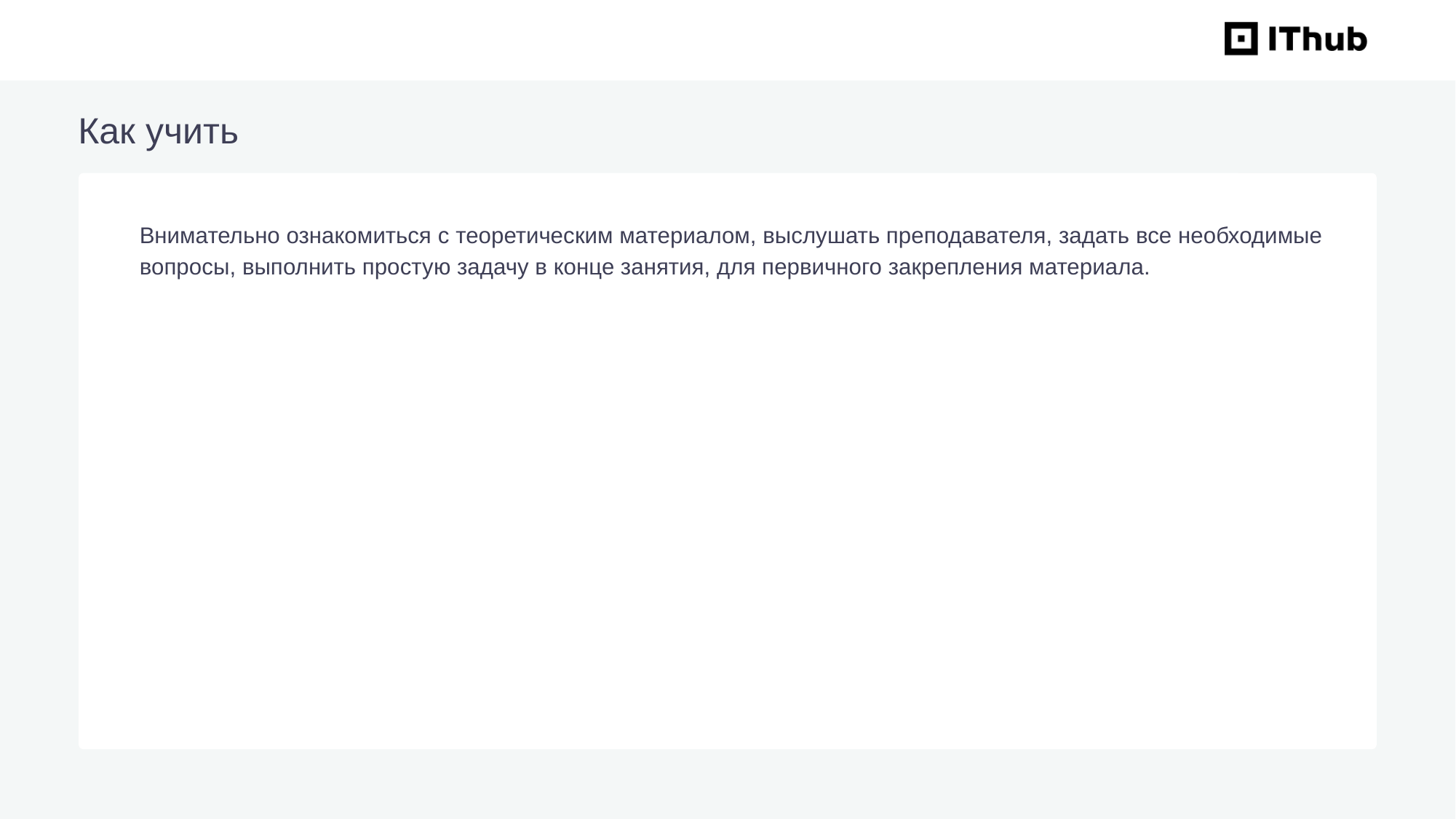

Как учить

Внимательно ознакомиться с теоретическим материалом, выслушать преподавателя, задать все необходимые вопросы, выполнить простую задачу в конце занятия, для первичного закрепления материала.